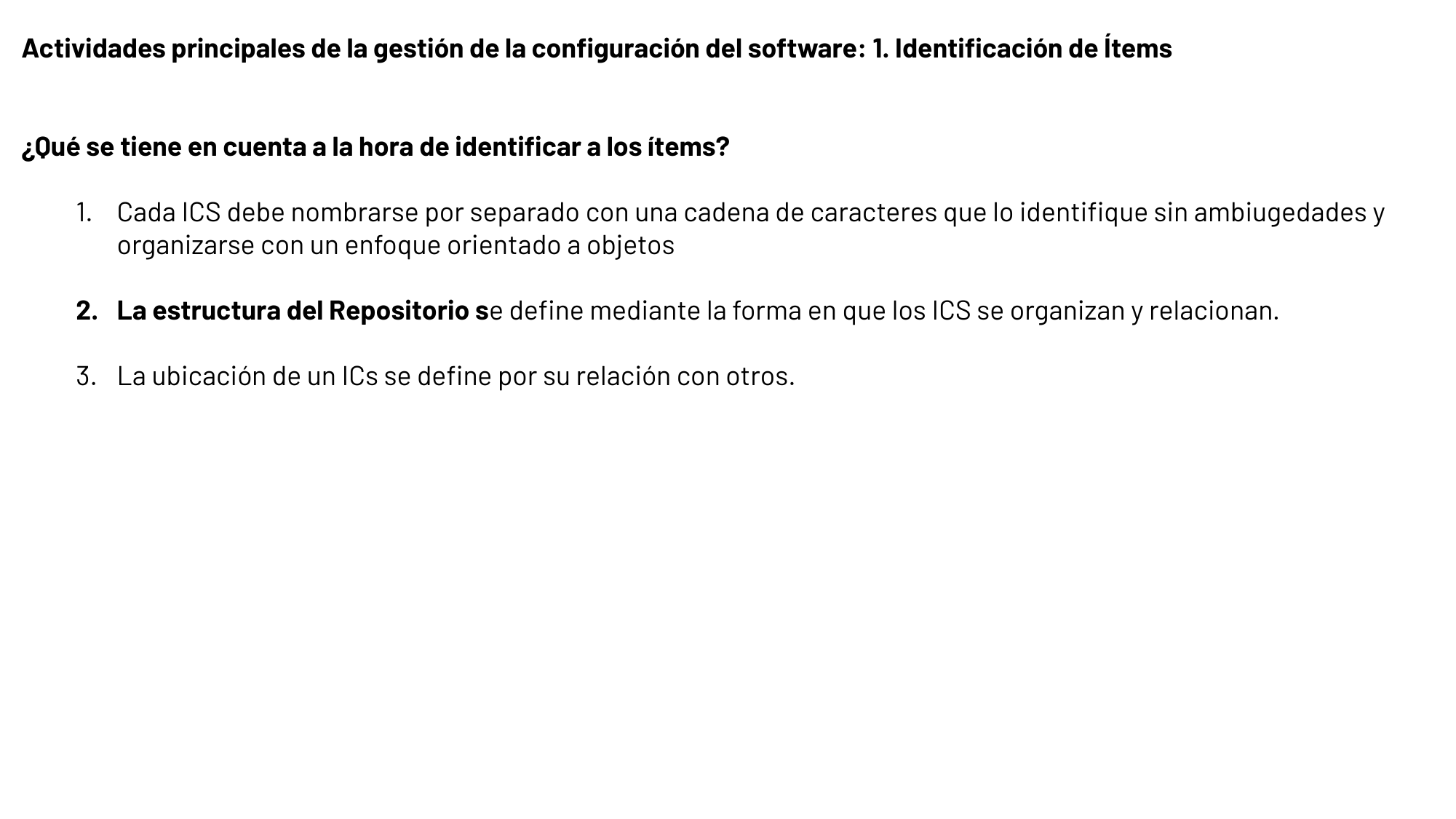

Actividades principales de la gestión de la configuración del software: 1. Identificación de Ítems

¿Qué se tiene en cuenta a la hora de identificar a los ítems?

Cada ICS debe nombrarse por separado con una cadena de caracteres que lo identifique sin ambiugedades y organizarse con un enfoque orientado a objetos

La estructura del Repositorio se define mediante la forma en que los ICS se organizan y relacionan.

La ubicación de un ICs se define por su relación con otros.